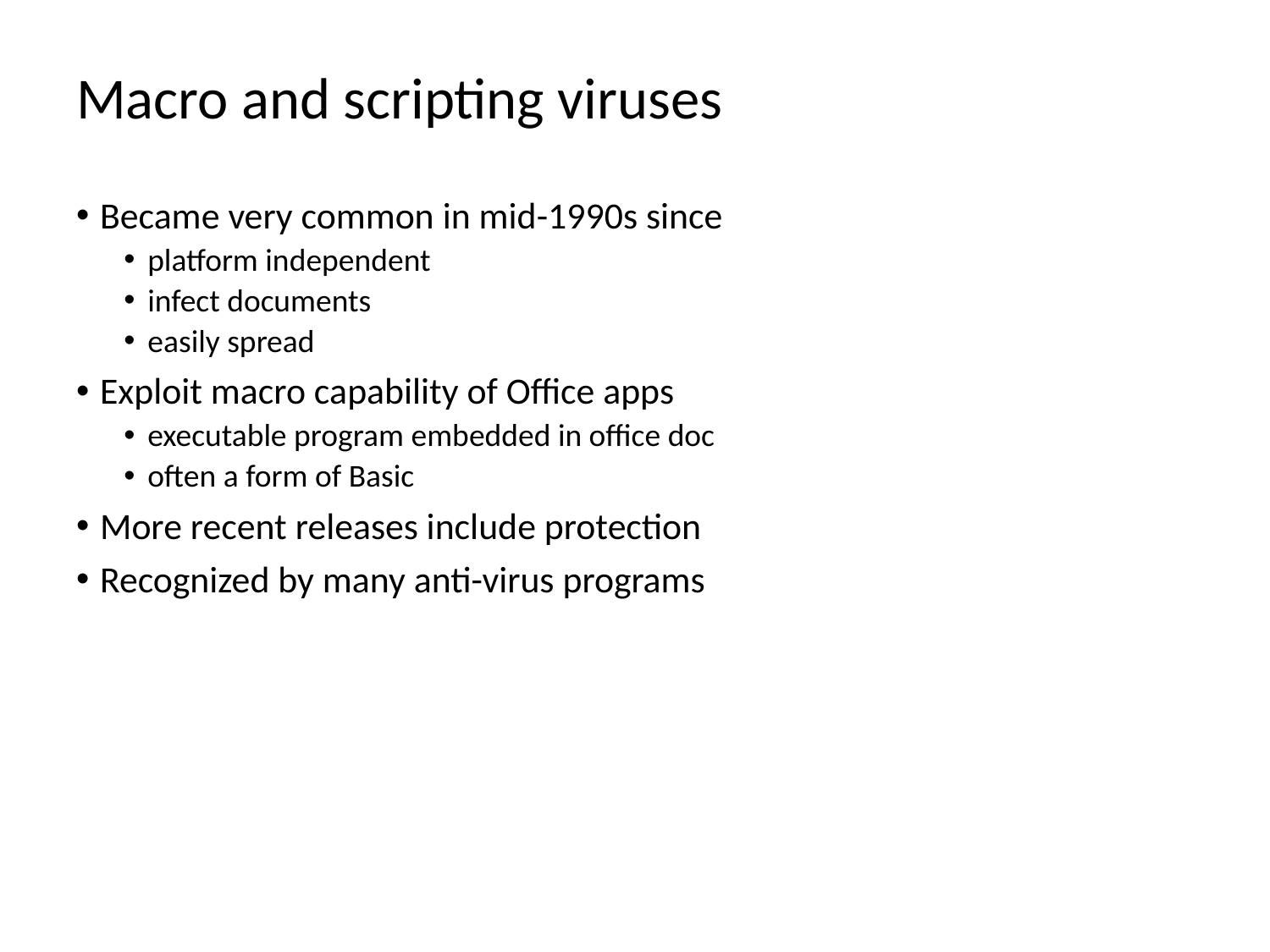

# Macro and scripting viruses
Became very common in mid-1990s since
platform independent
infect documents
easily spread
Exploit macro capability of Office apps
executable program embedded in office doc
often a form of Basic
More recent releases include protection
Recognized by many anti-virus programs